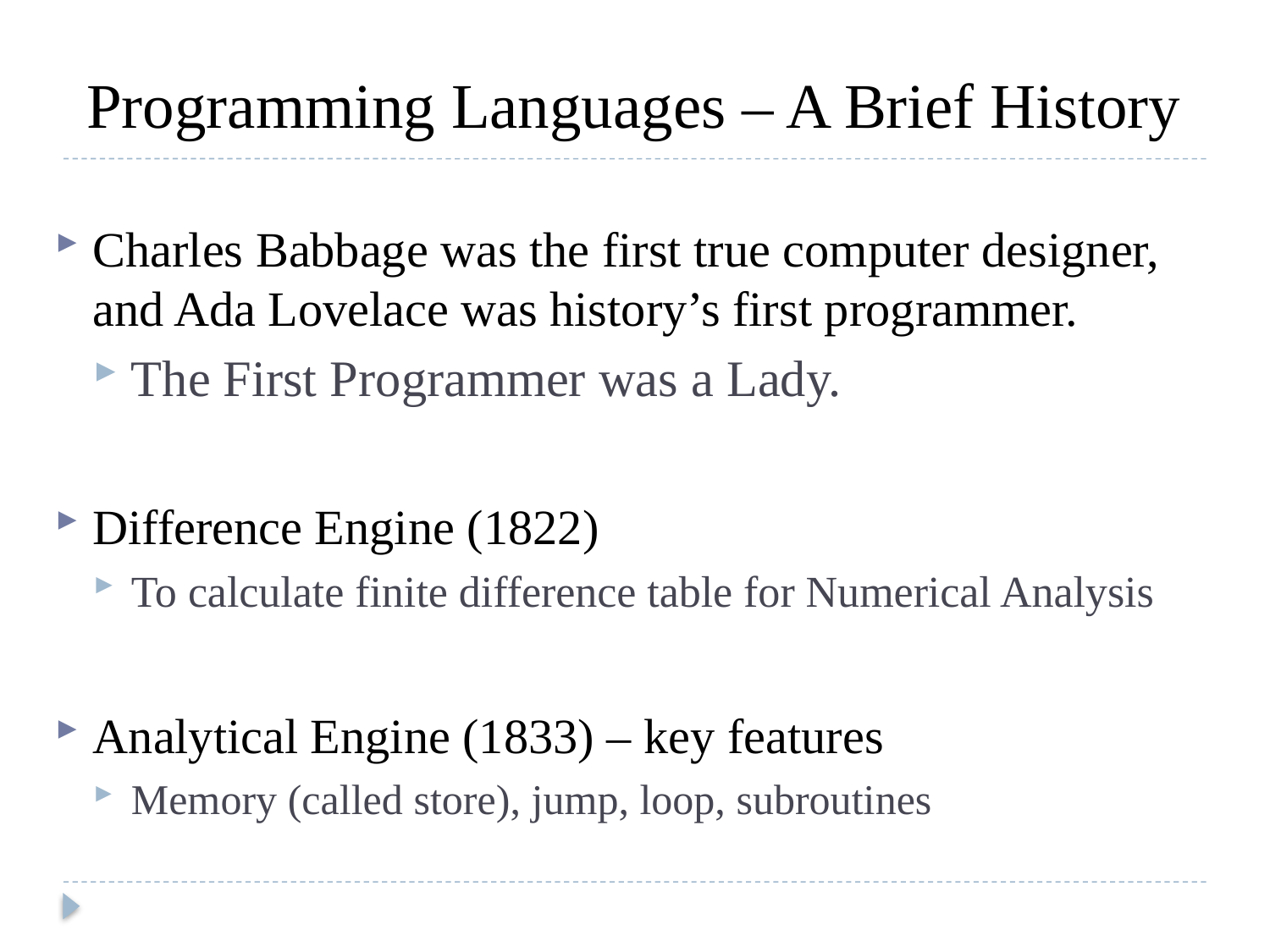

Programming Languages – A Brief History
Charles Babbage was the first true computer designer, and Ada Lovelace was history’s first programmer.
The First Programmer was a Lady.

Difference Engine (1822)
To calculate finite difference table for Numerical Analysis

Analytical Engine (1833) – key features
Memory (called store), jump, loop, subroutines